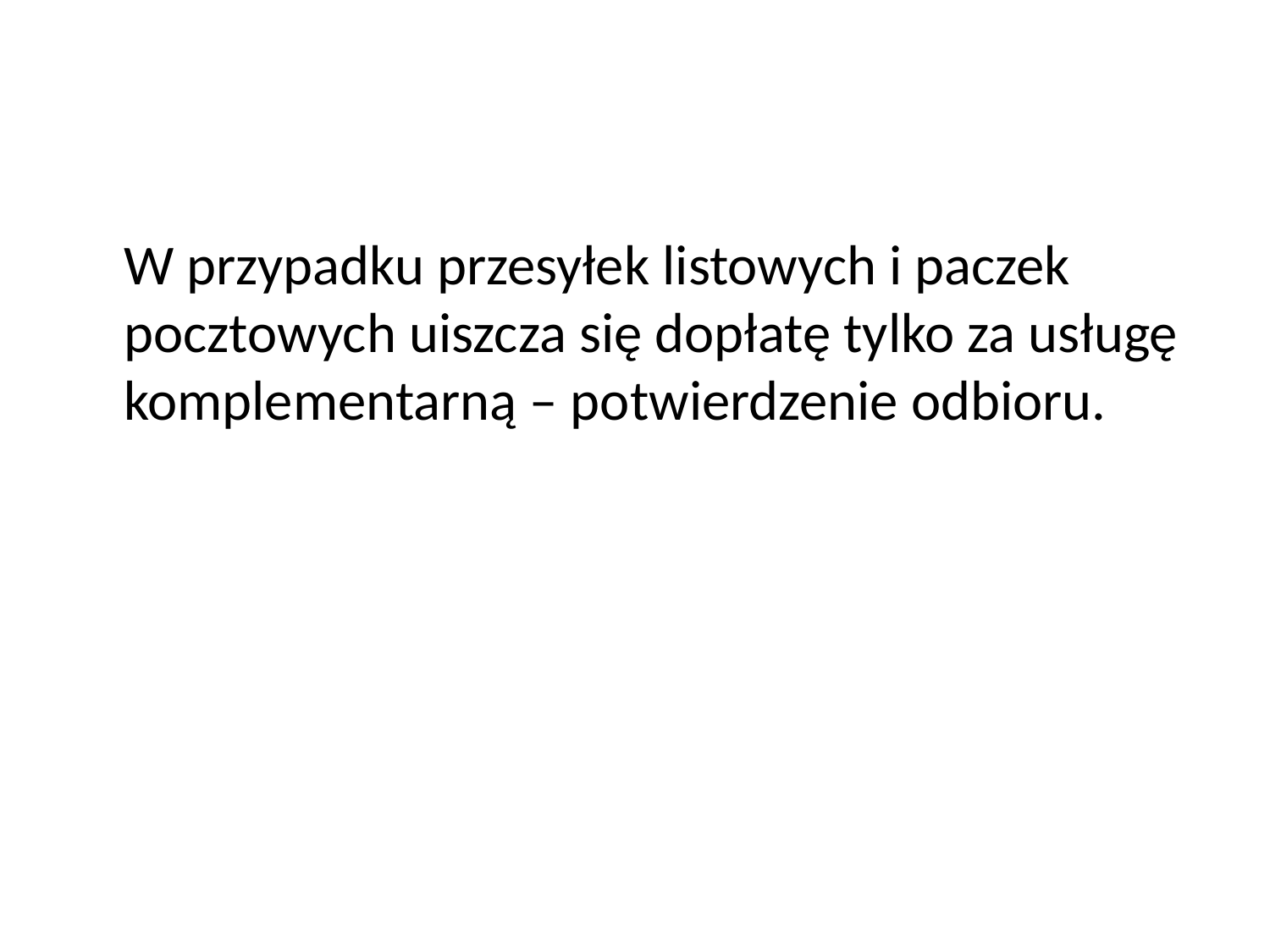

W przypadku przesyłek listowych i paczek pocztowych uiszcza się dopłatę tylko za usługę komplementarną – potwierdzenie odbioru.